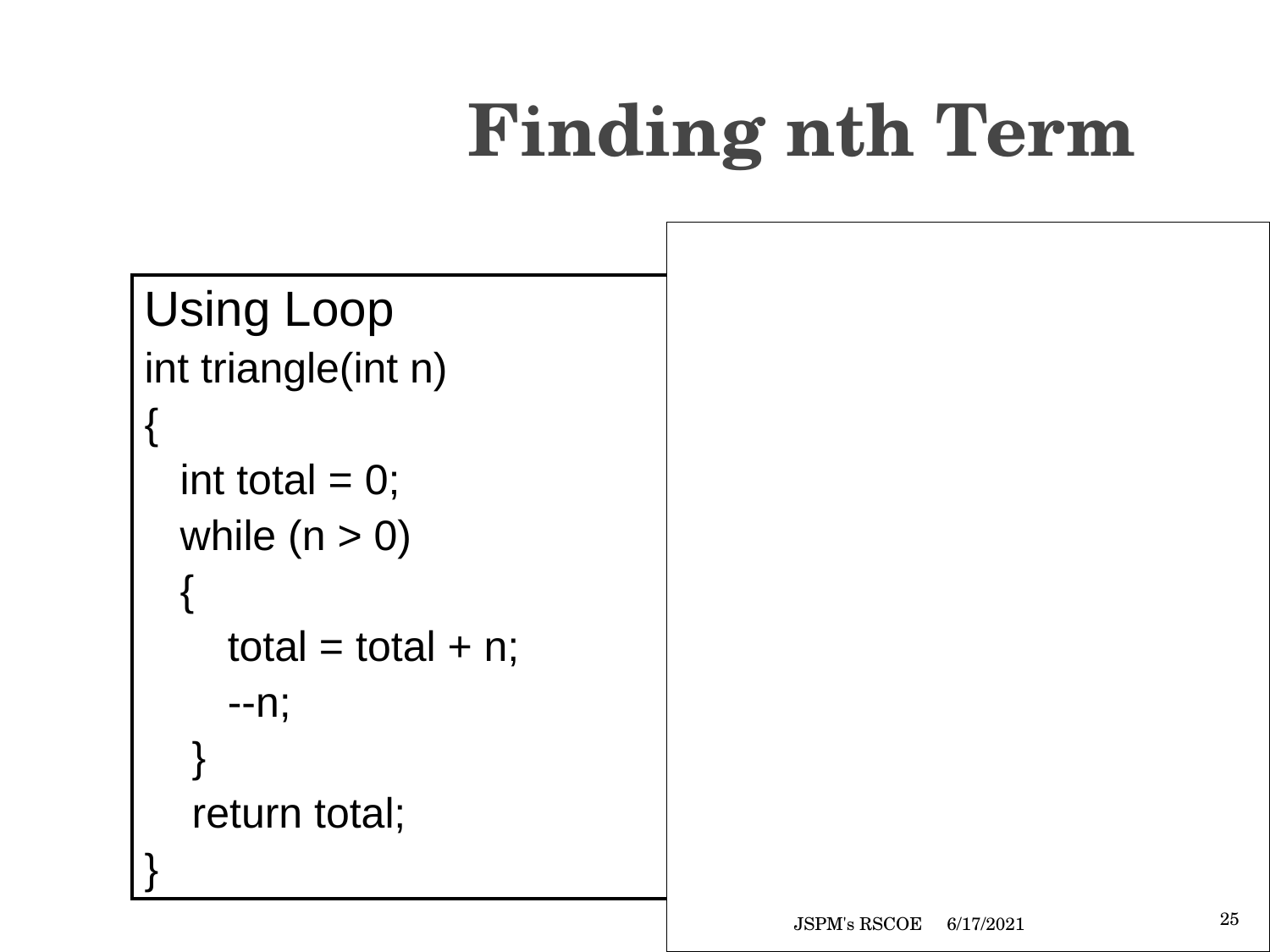

# Finding nth Term

| Using Loop int triangle(int n) { int total = 0; while (n > 0) { total = total + n; --n; } return total; } | Using Recursion int triangle(int n) { if(n == 1) { return 1; } else return(n + triangle(n-1)); } |
| --- | --- |
JSPM's RSCOE
6/17/2021
25